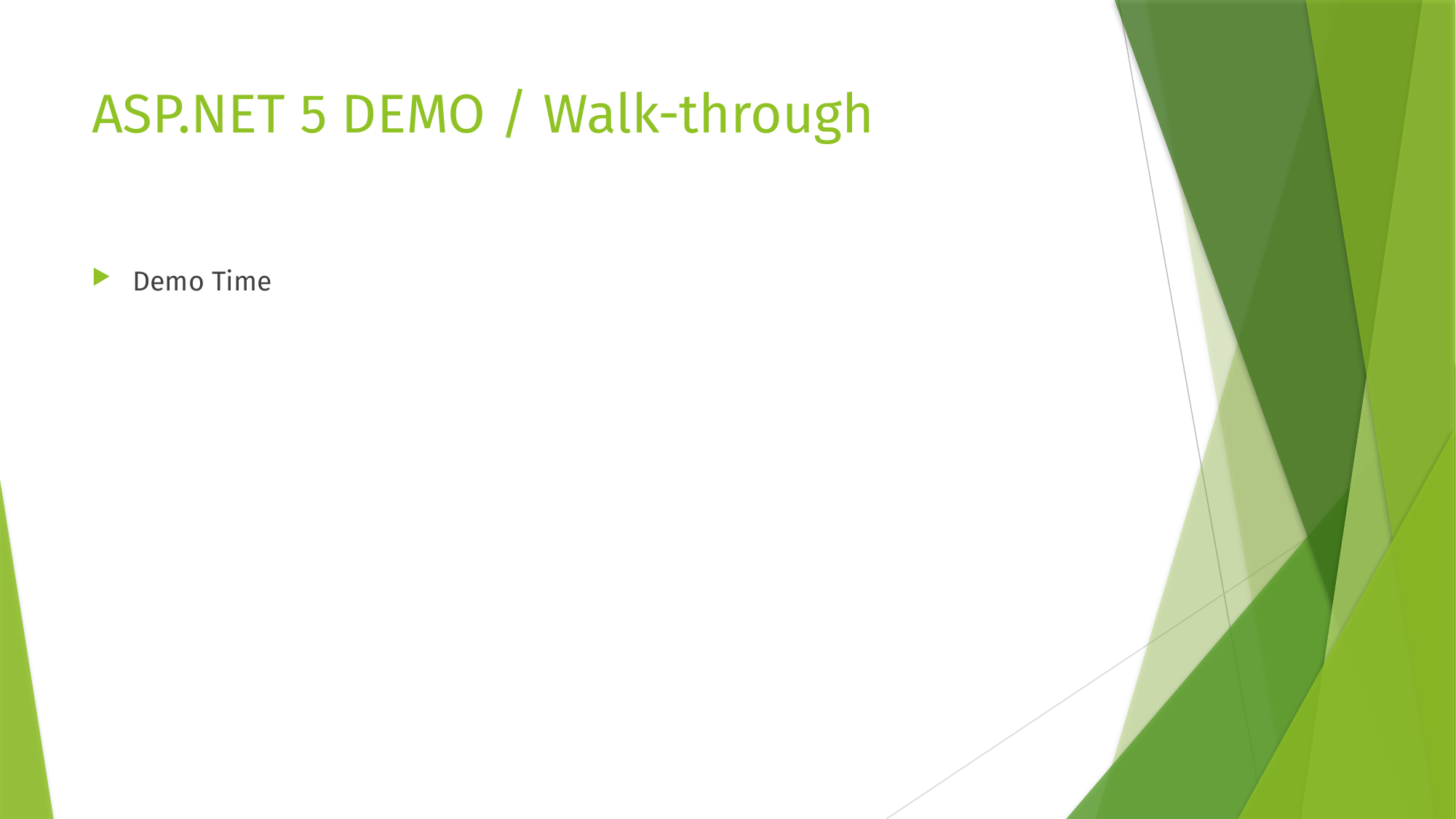

# ASP.NET 5 DEMO / Walk-through
Demo Time